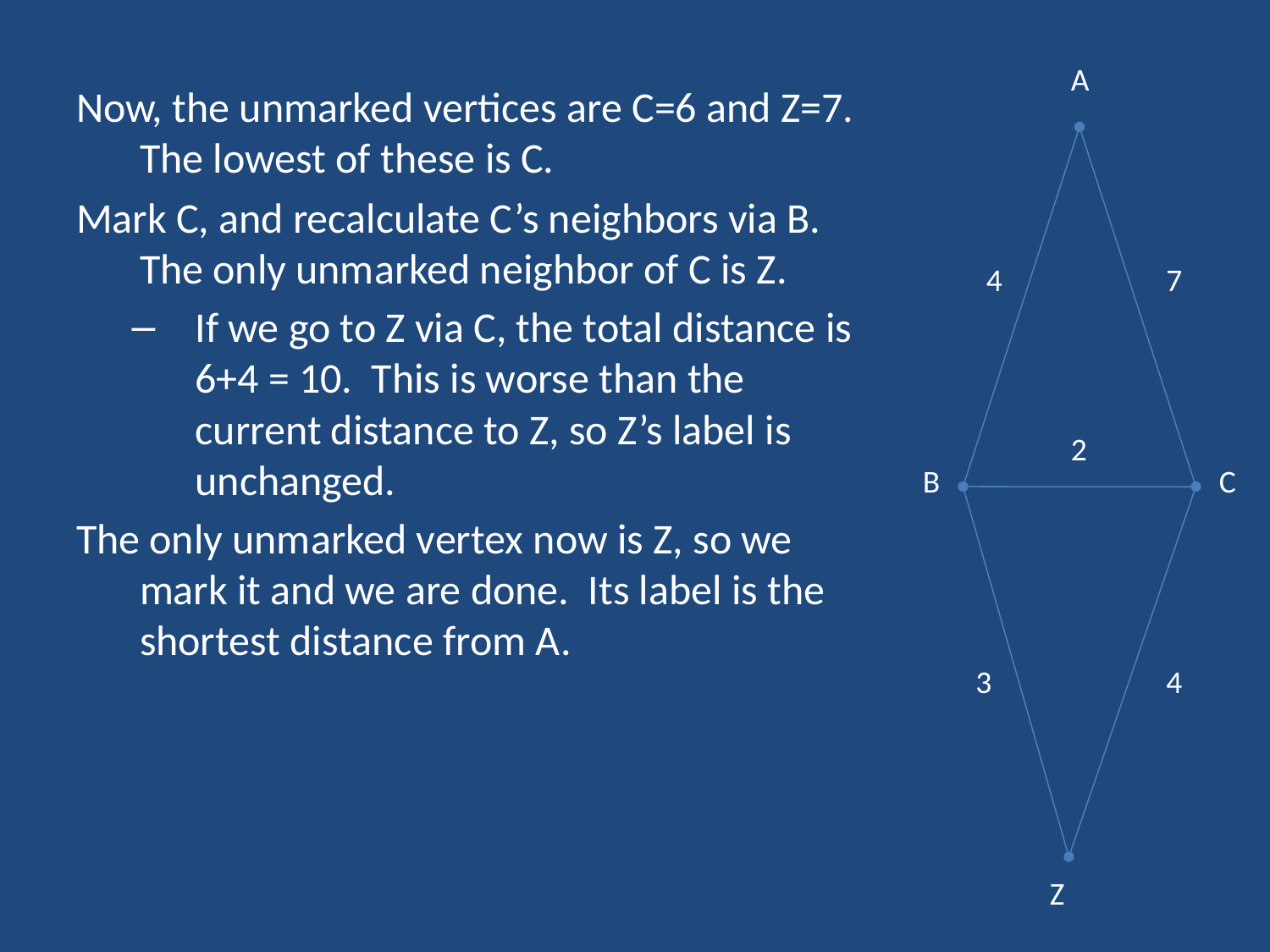

A
Now, the unmarked vertices are C=6 and Z=7.  The lowest of these is C.
Mark C, and recalculate C’s neighbors via B.  The only unmarked neighbor of C is Z.
If we go to Z via C, the total distance is 6+4 = 10.  This is worse than the current distance to Z, so Z’s label is unchanged.
The only unmarked vertex now is Z, so we mark it and we are done.  Its label is the shortest distance from A.

4
7
2
B
C
3
4
Z